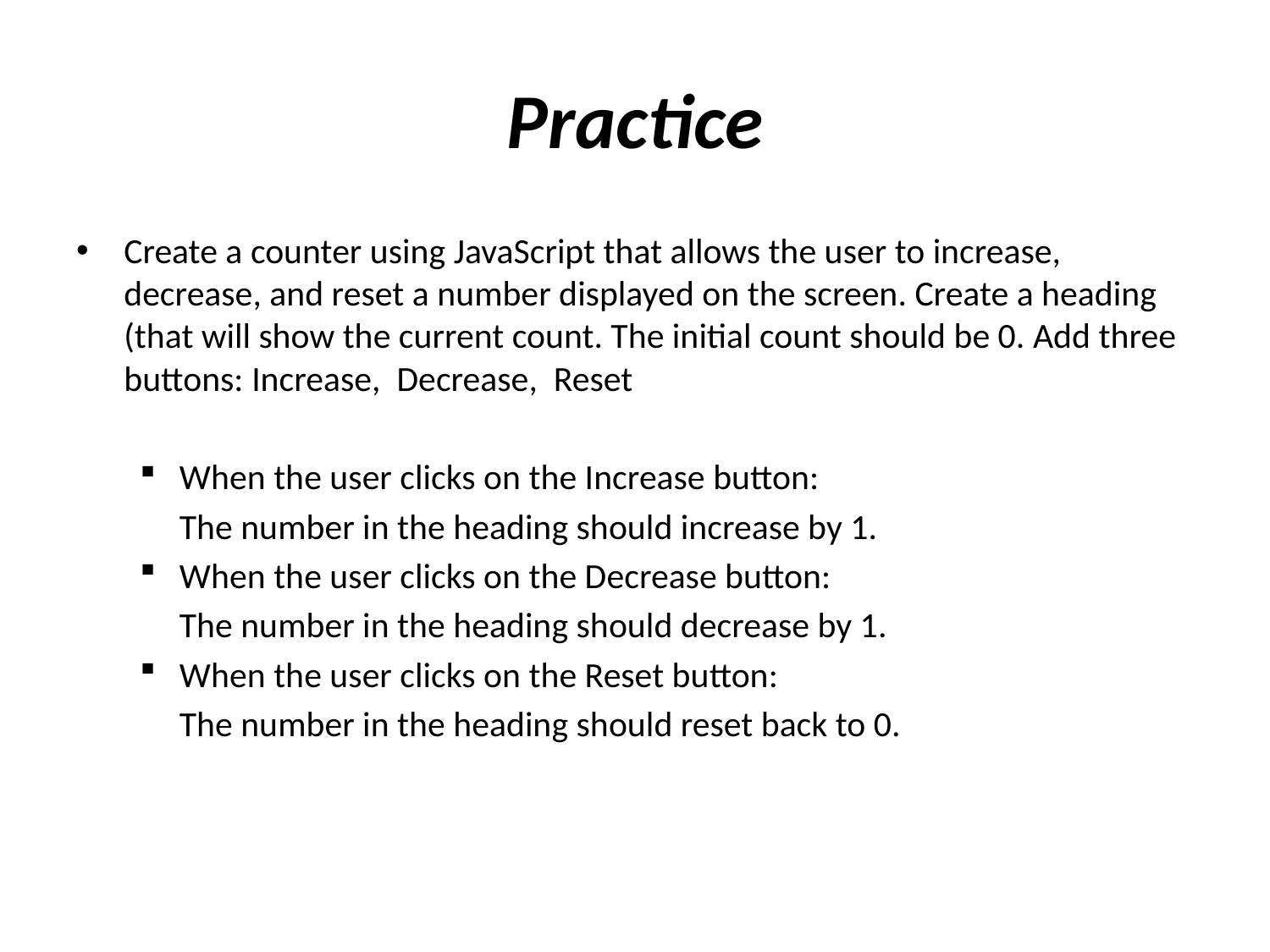

# Practice
Create a counter using JavaScript that allows the user to increase, decrease, and reset a number displayed on the screen. Create a heading (that will show the current count. The initial count should be 0. Add three buttons: Increase,  Decrease,  Reset

When the user clicks on the Increase button:
	The number in the heading should increase by 1.
When the user clicks on the Decrease button:
	The number in the heading should decrease by 1.
When the user clicks on the Reset button:
	The number in the heading should reset back to 0.